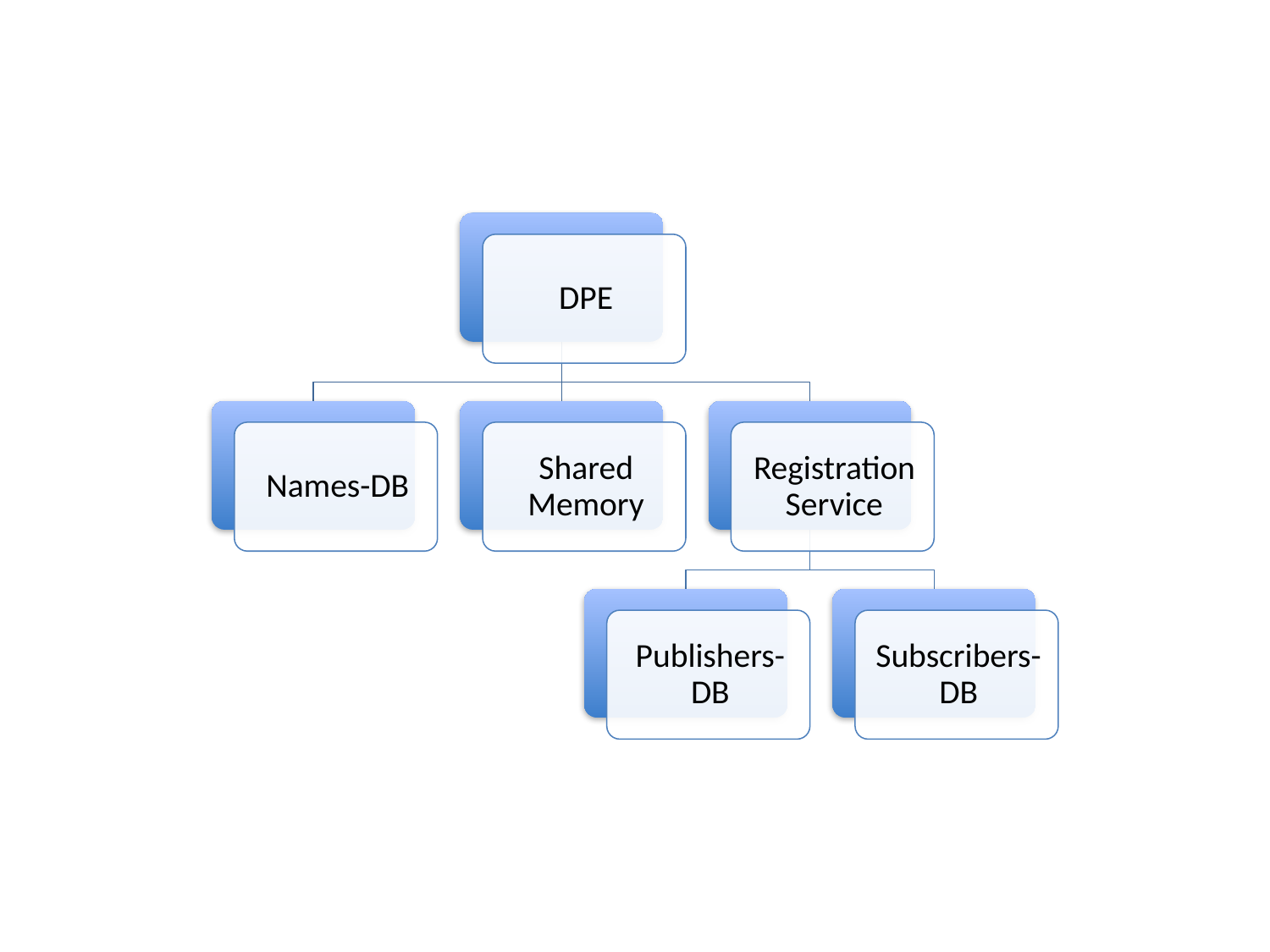

DPE
Names-DB
Shared Memory
Registration Service
Publishers-DB
Subscribers-DB